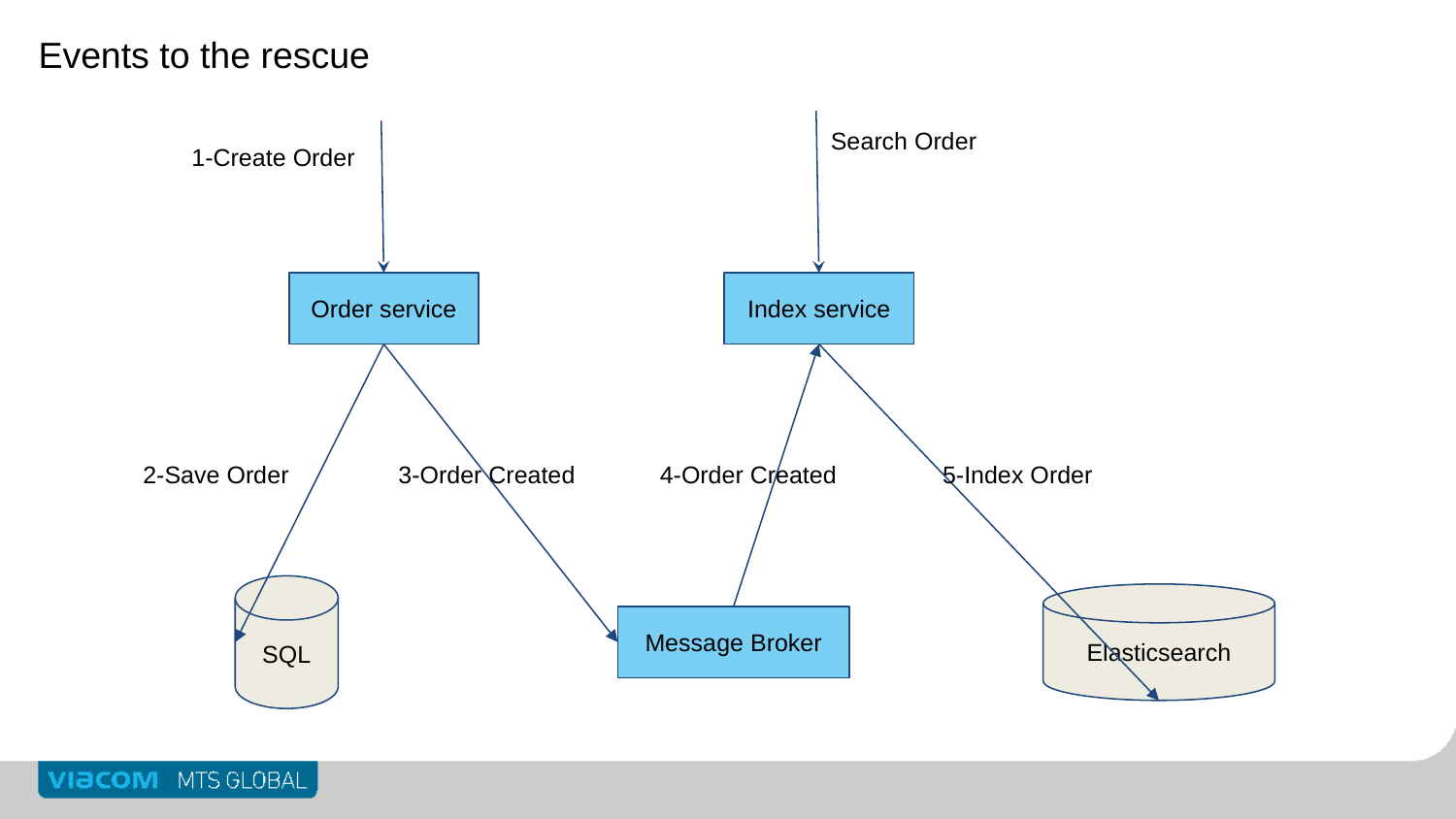

Events to the rescue
Search Order
1-Create Order
Order service
Index service
2-Save Order
3-Order Created
4-Order Created
5-Index Order
SQL
Elasticsearch
Message Broker